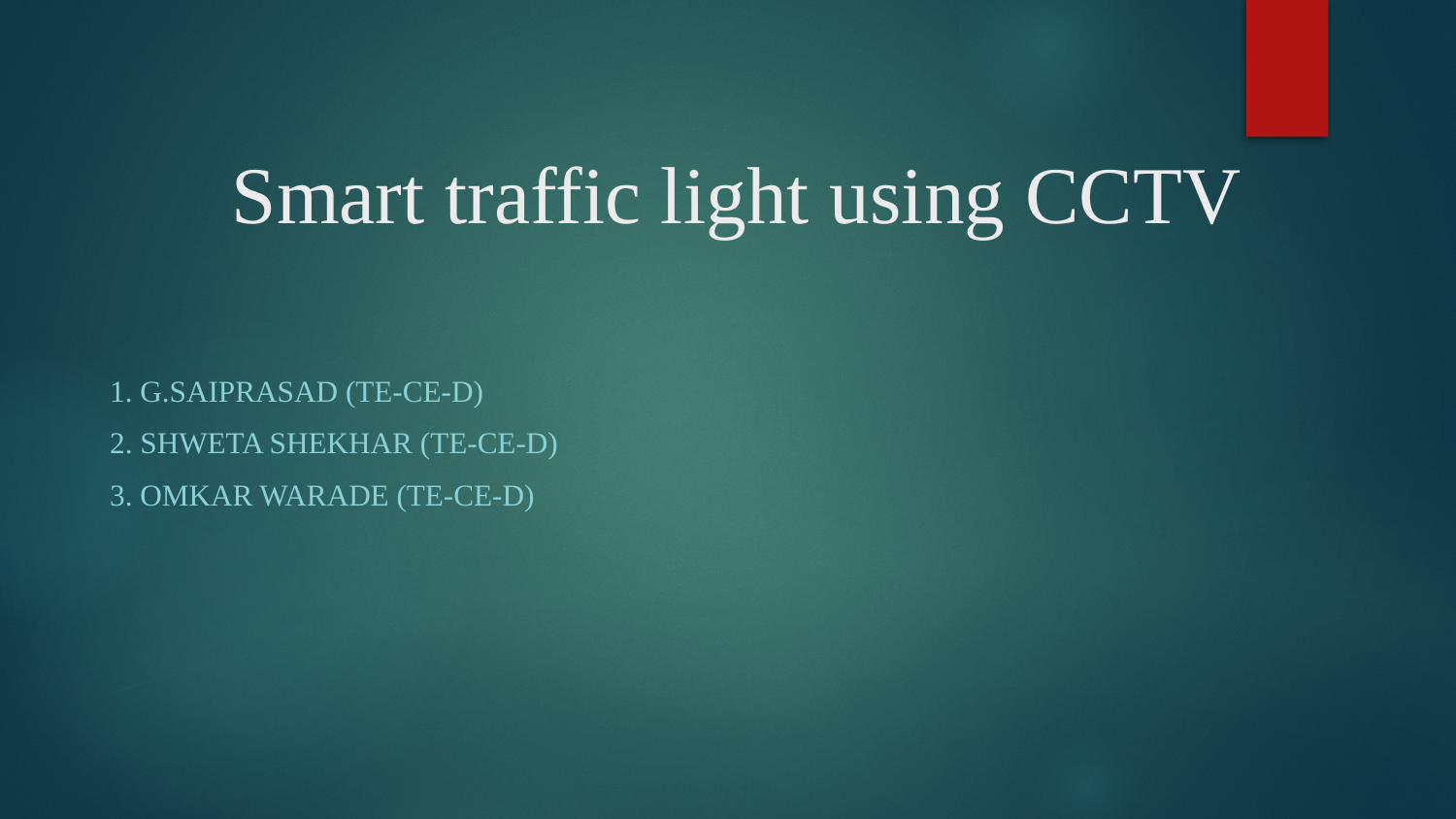

# Smart traffic light using CCTV

1. G.SAIPRASAD (TE-CE-D)
2. SHWETA SHEKHAR (TE-CE-D)
3. OMKAR WARADE (TE-CE-D)